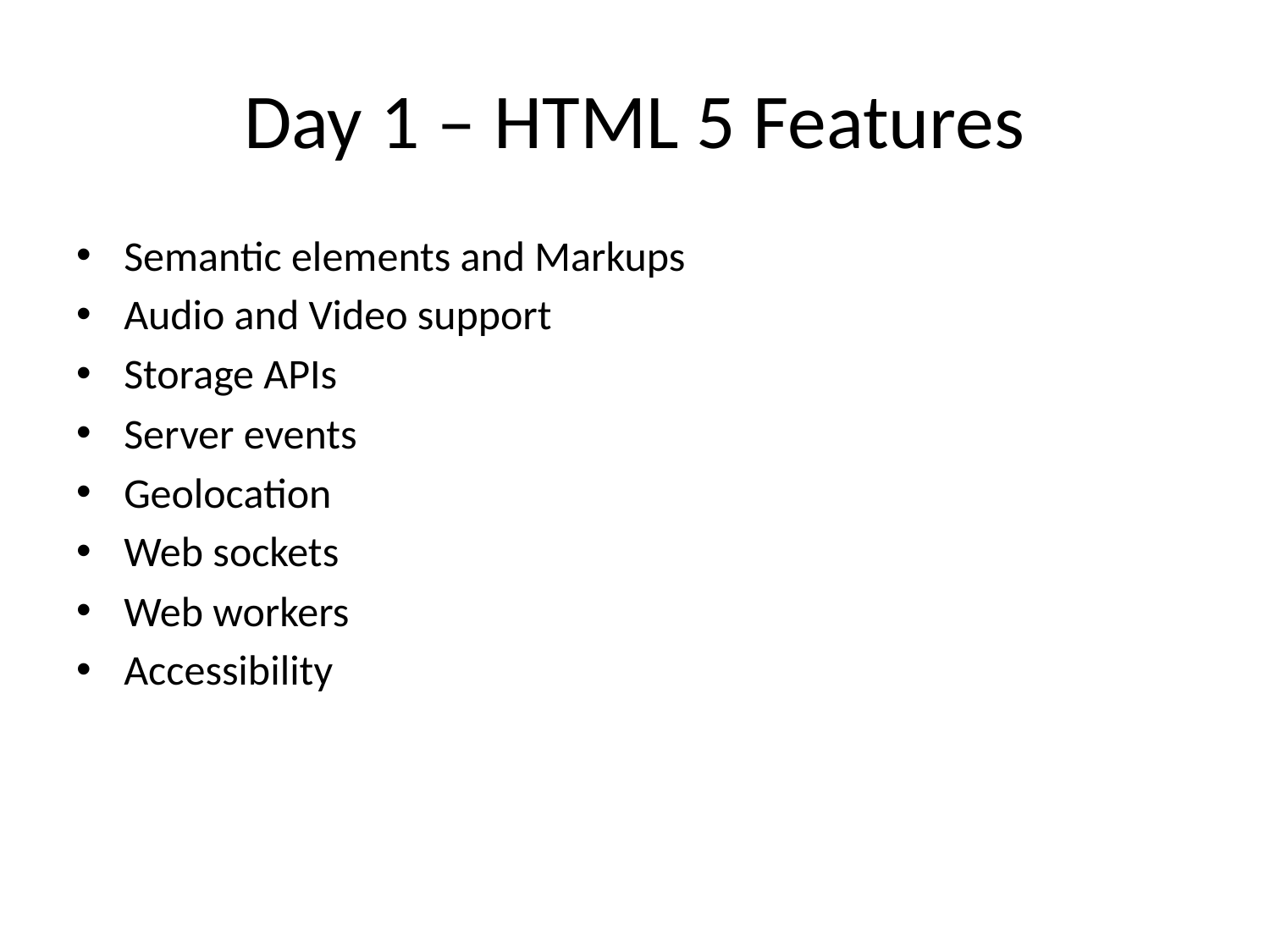

# Day 1 – HTML 5 Features
Semantic elements and Markups
Audio and Video support
Storage APIs
Server events
Geolocation
Web sockets
Web workers
Accessibility